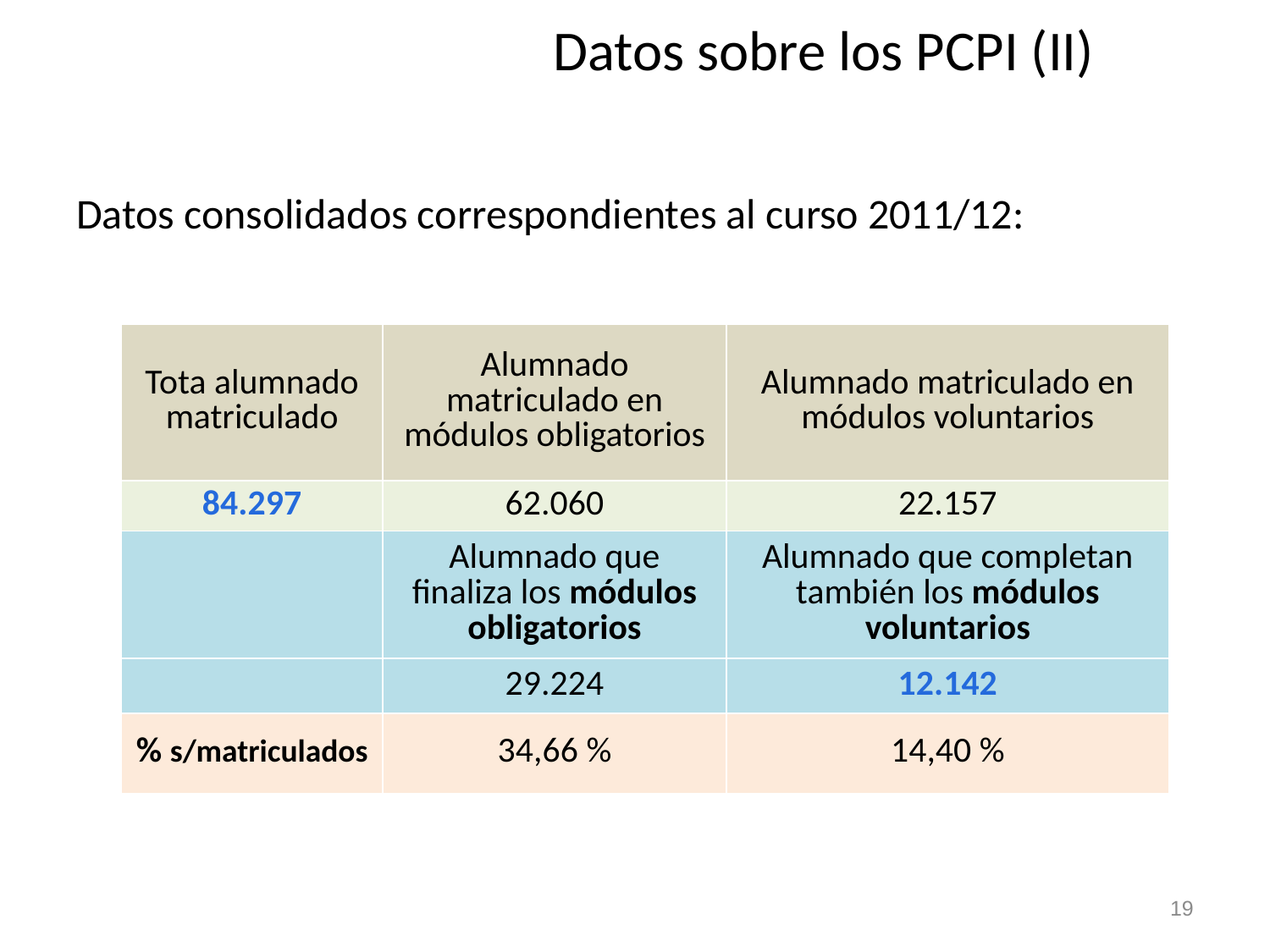

# Datos sobre los PCPI (II)
Datos consolidados correspondientes al curso 2011/12:
| Tota alumnado matriculado | Alumnado matriculado en módulos obligatorios | Alumnado matriculado en módulos voluntarios |
| --- | --- | --- |
| 84.297 | 62.060 | 22.157 |
|  | Alumnado que finaliza los módulos obligatorios | Alumnado que completan también los módulos voluntarios |
|  | 29.224 | 12.142 |
| % s/matriculados | 34,66 % | 14,40 % |
19